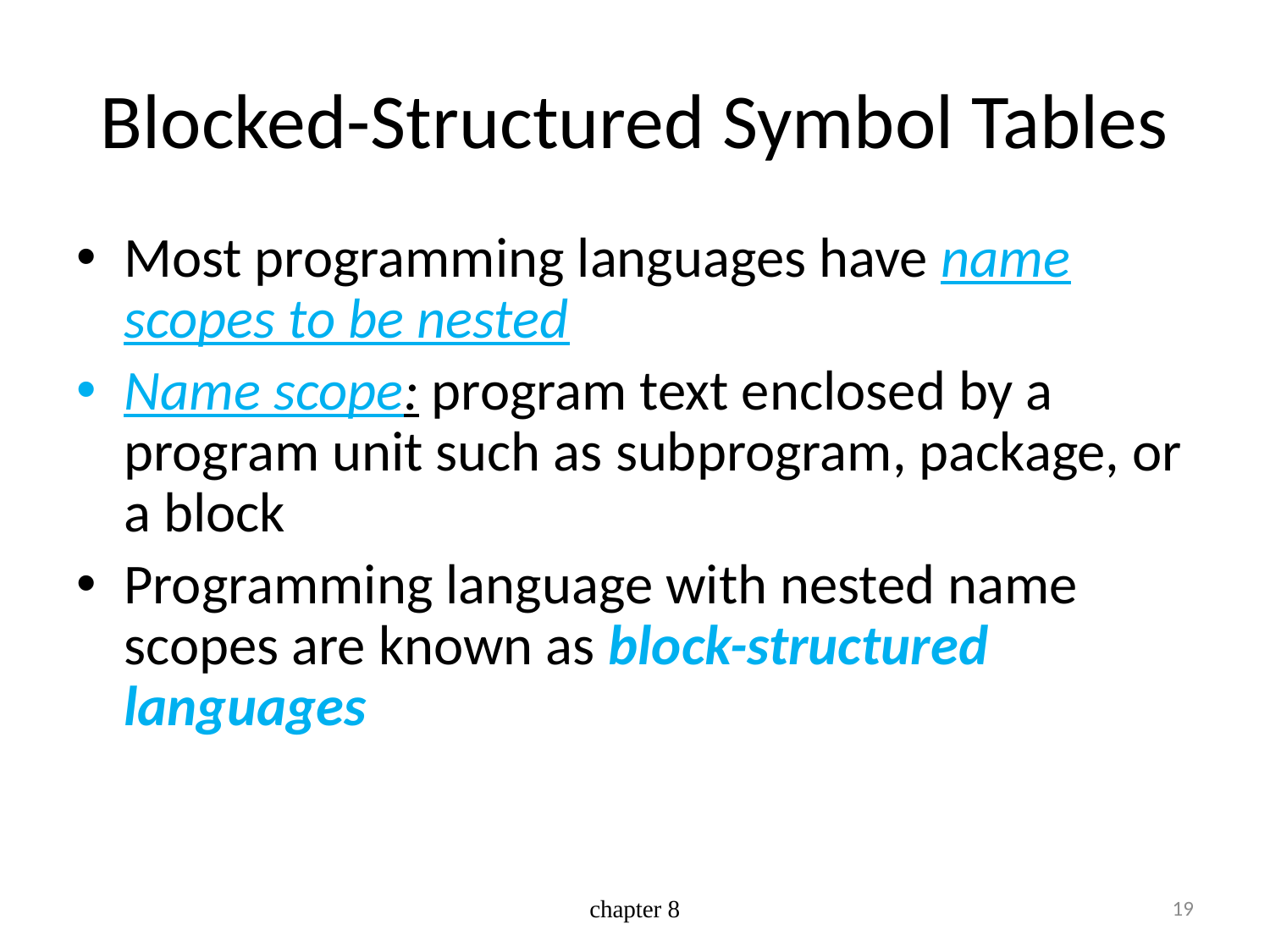

# Blocked-Structured Symbol Tables
Most programming languages have name scopes to be nested
Name scope: program text enclosed by a program unit such as subprogram, package, or a block
Programming language with nested name scopes are known as block-structured languages
chapter 8
19